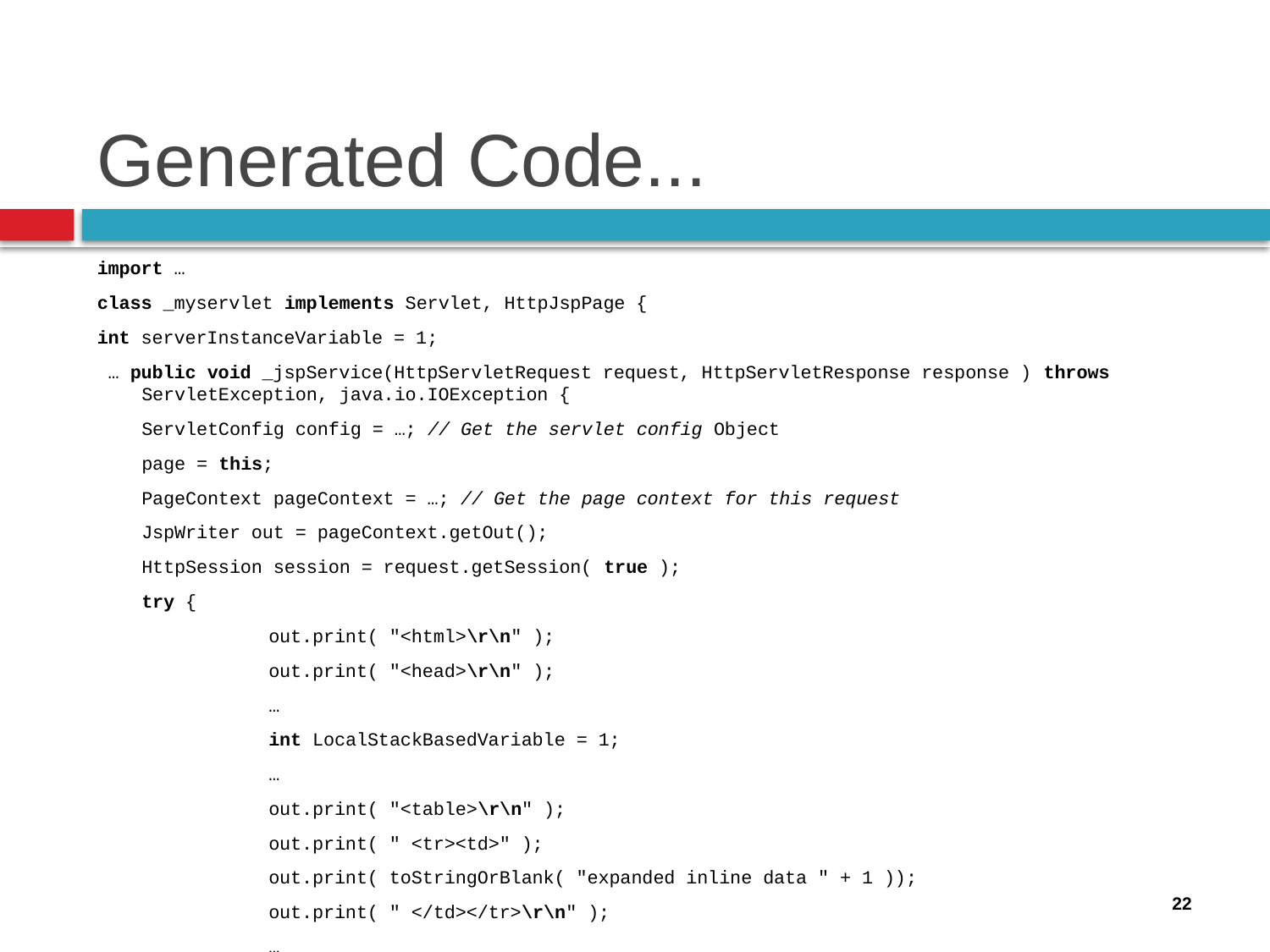

# Generated Code...
import …
class _myservlet implements Servlet, HttpJspPage {
int serverInstanceVariable = 1;
 … public void _jspService(HttpServletRequest request, HttpServletResponse response ) throws ServletException, java.io.IOException {
	ServletConfig config = …; // Get the servlet config Object
	page = this;
	PageContext pageContext = …; // Get the page context for this request
	JspWriter out = pageContext.getOut();
	HttpSession session = request.getSession( true );
	try {
		out.print( "<html>\r\n" );
		out.print( "<head>\r\n" );
		…
		int LocalStackBasedVariable = 1;
		…
		out.print( "<table>\r\n" );
		out.print( " <tr><td>" );
		out.print( toStringOrBlank( "expanded inline data " + 1 ));
		out.print( " </td></tr>\r\n" );
		…
	} catch ( Exception _exception ) { ...
	} } }